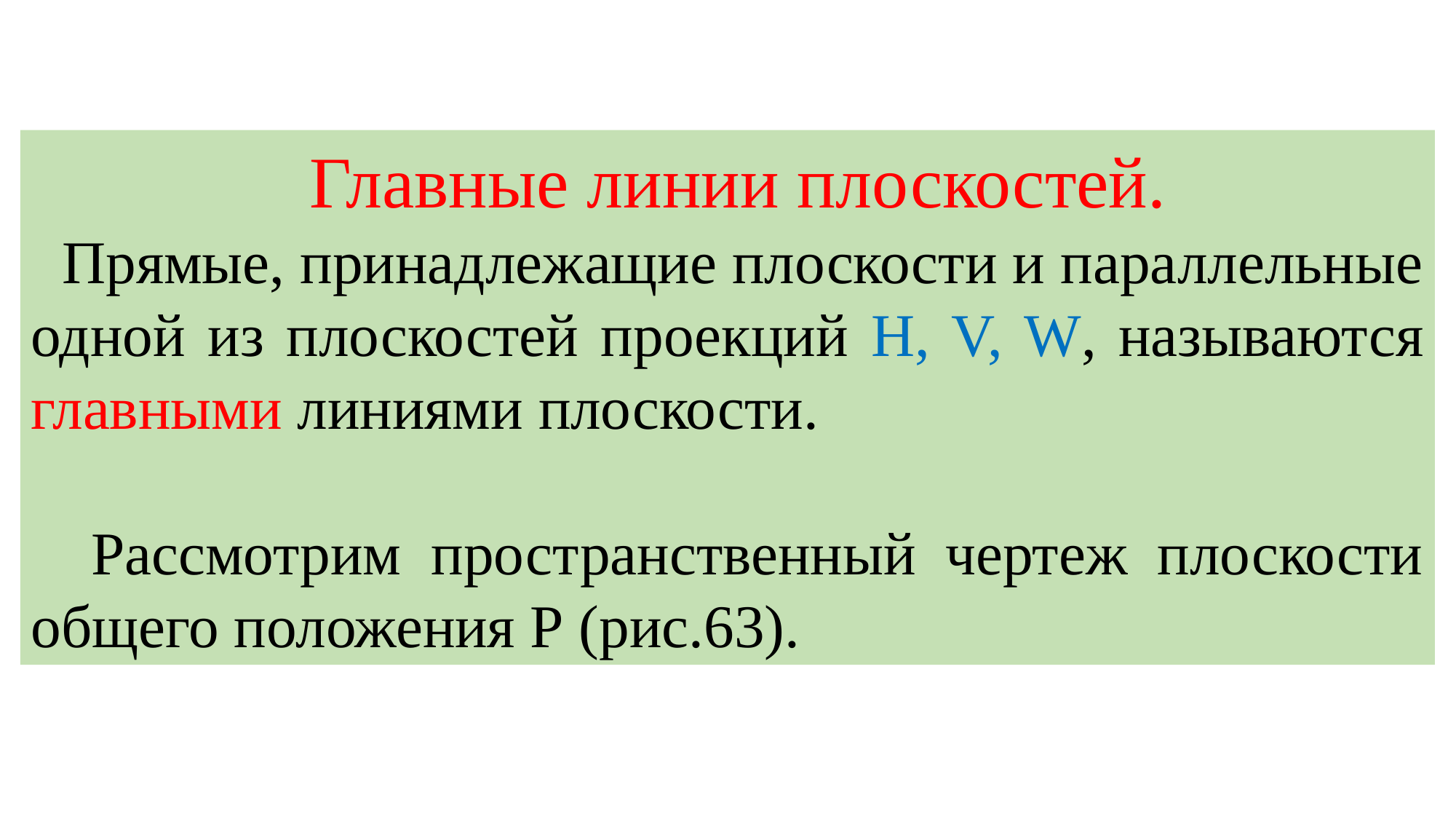

Главные линии плоскостей.
  Прямые, принадлежащие плоскости и параллельные одной из плоскостей проекций H, V, W, называются главными линиями плоскости.

  Рассмотрим пространственный чертеж плоскости общего положения Р (рис.63).